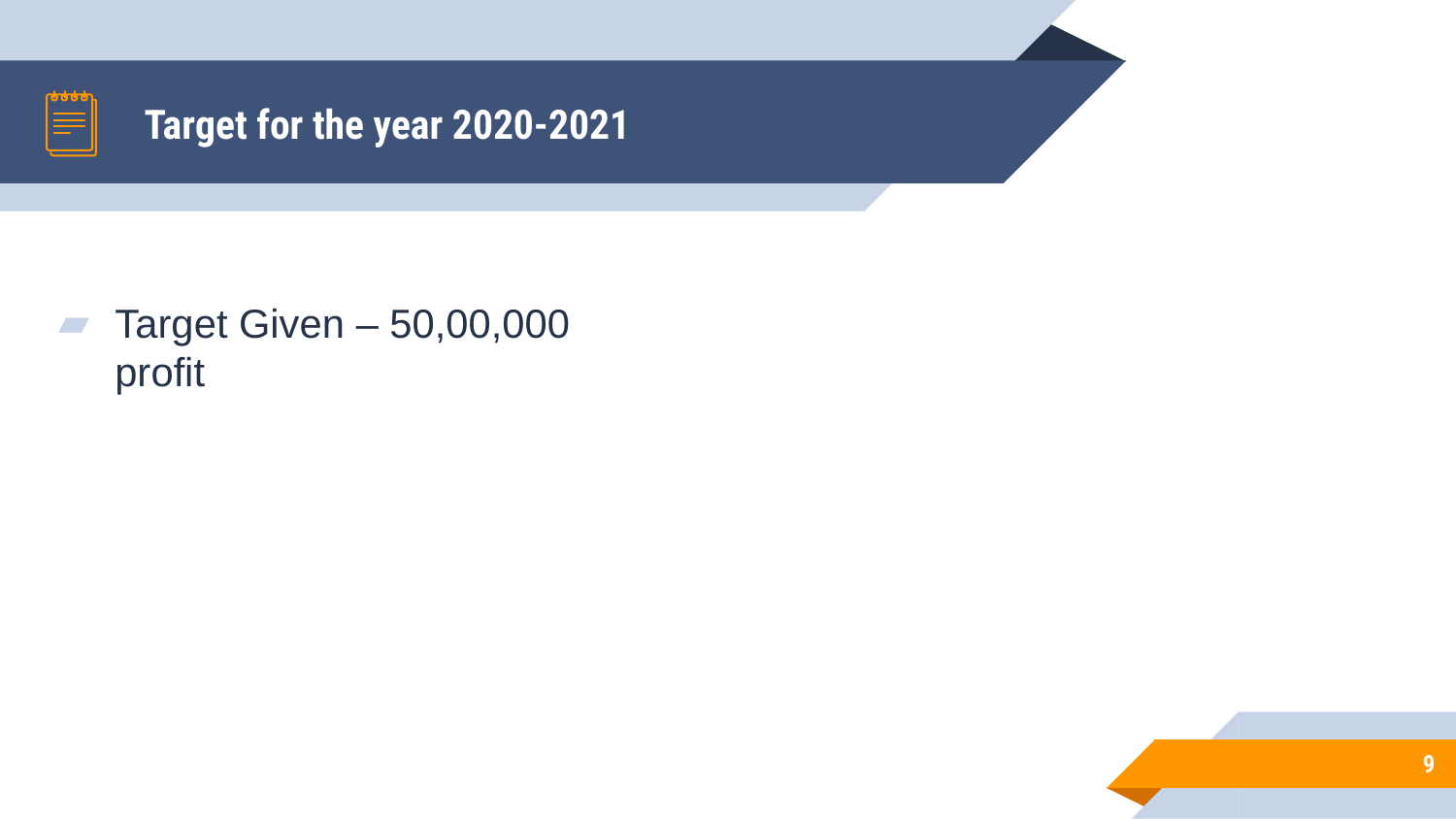

# Target for the year 2020-2021

Target Given – 50,00,000 profit
9